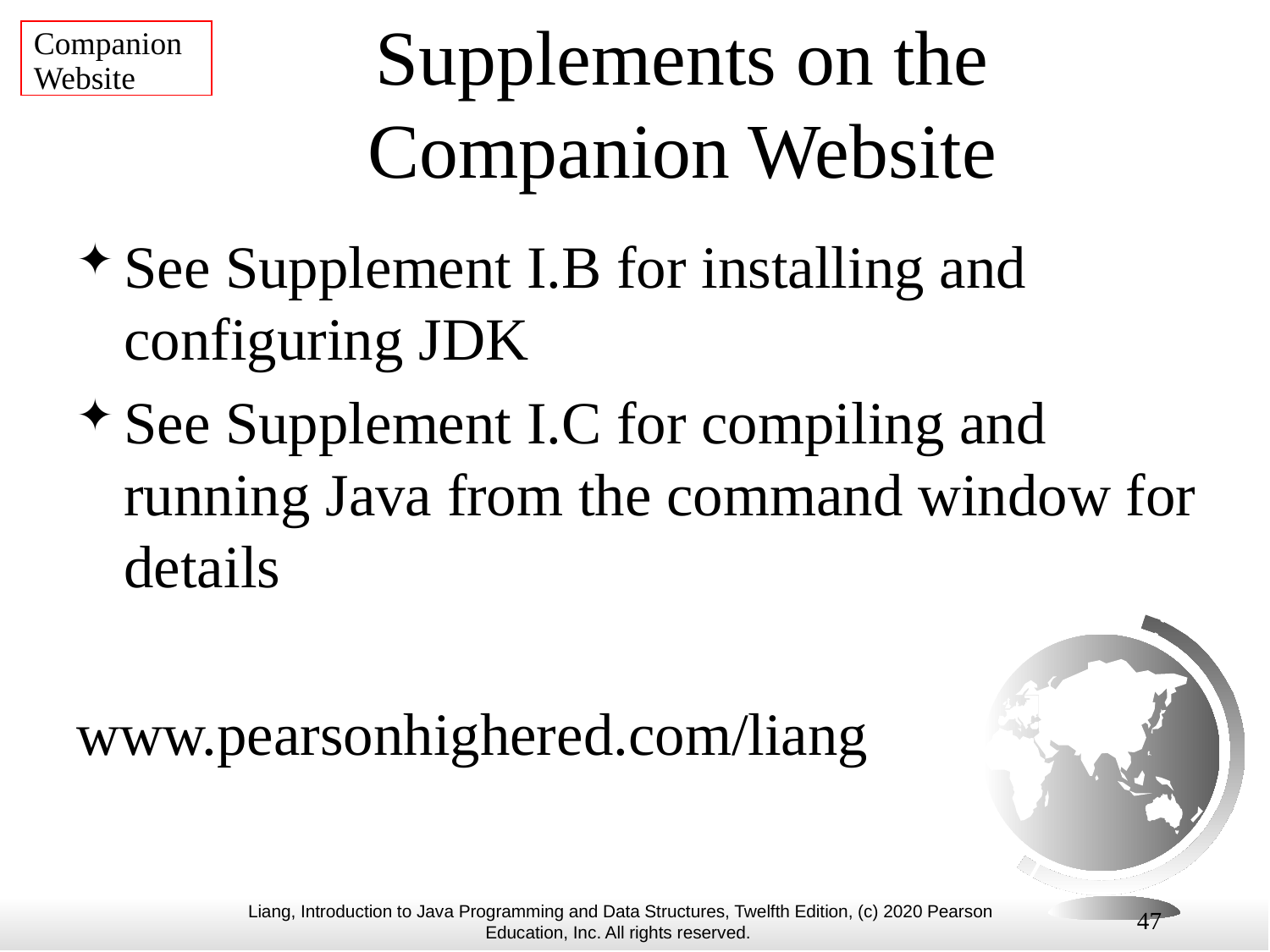

Companion Website
# Supplements on the Companion Website
See Supplement I.B for installing and configuring JDK
See Supplement I.C for compiling and running Java from the command window for details

www.pearsonhighered.com/liang

47